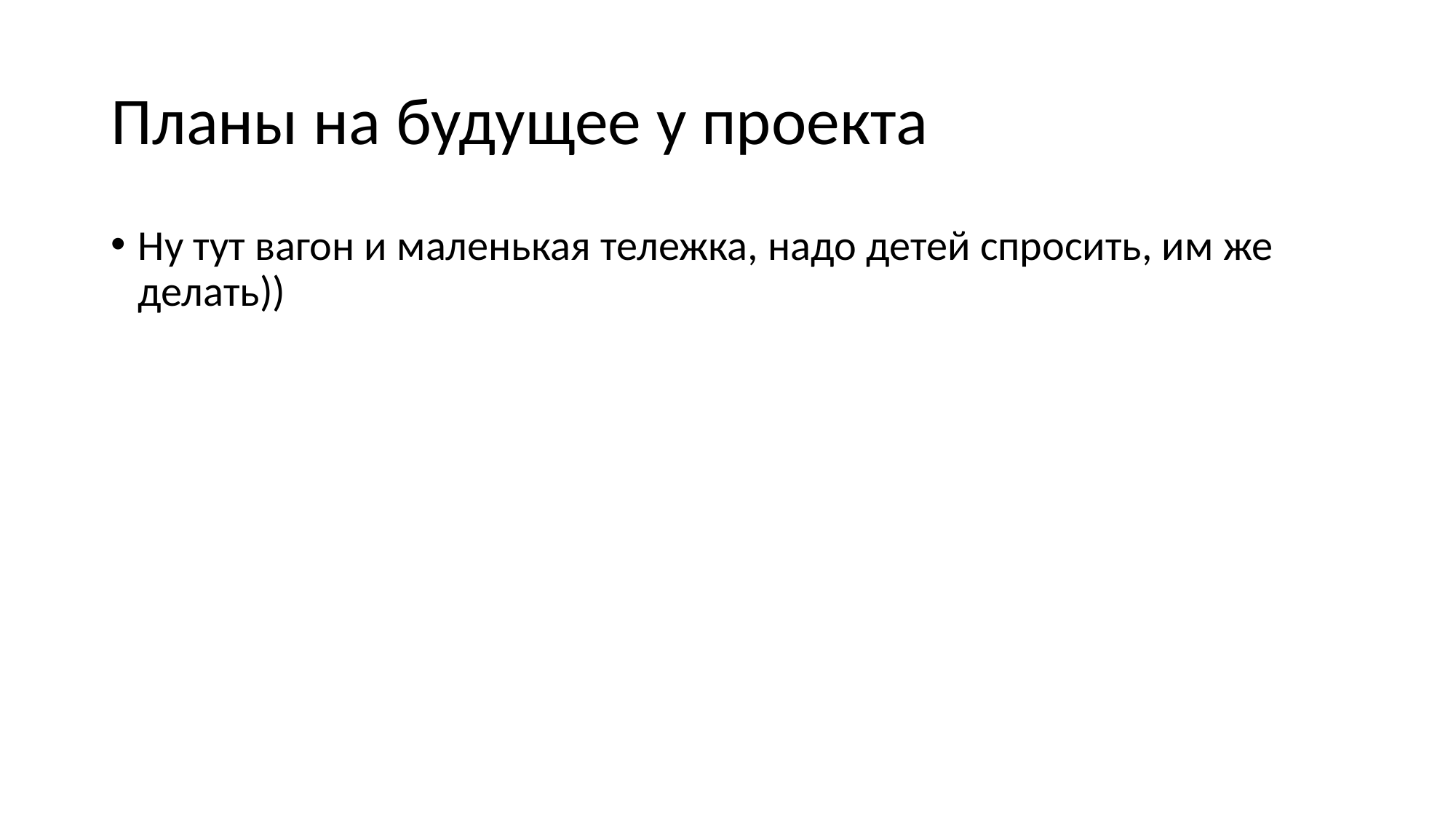

# Планы на будущее у проекта
Ну тут вагон и маленькая тележка, надо детей спросить, им же делать))